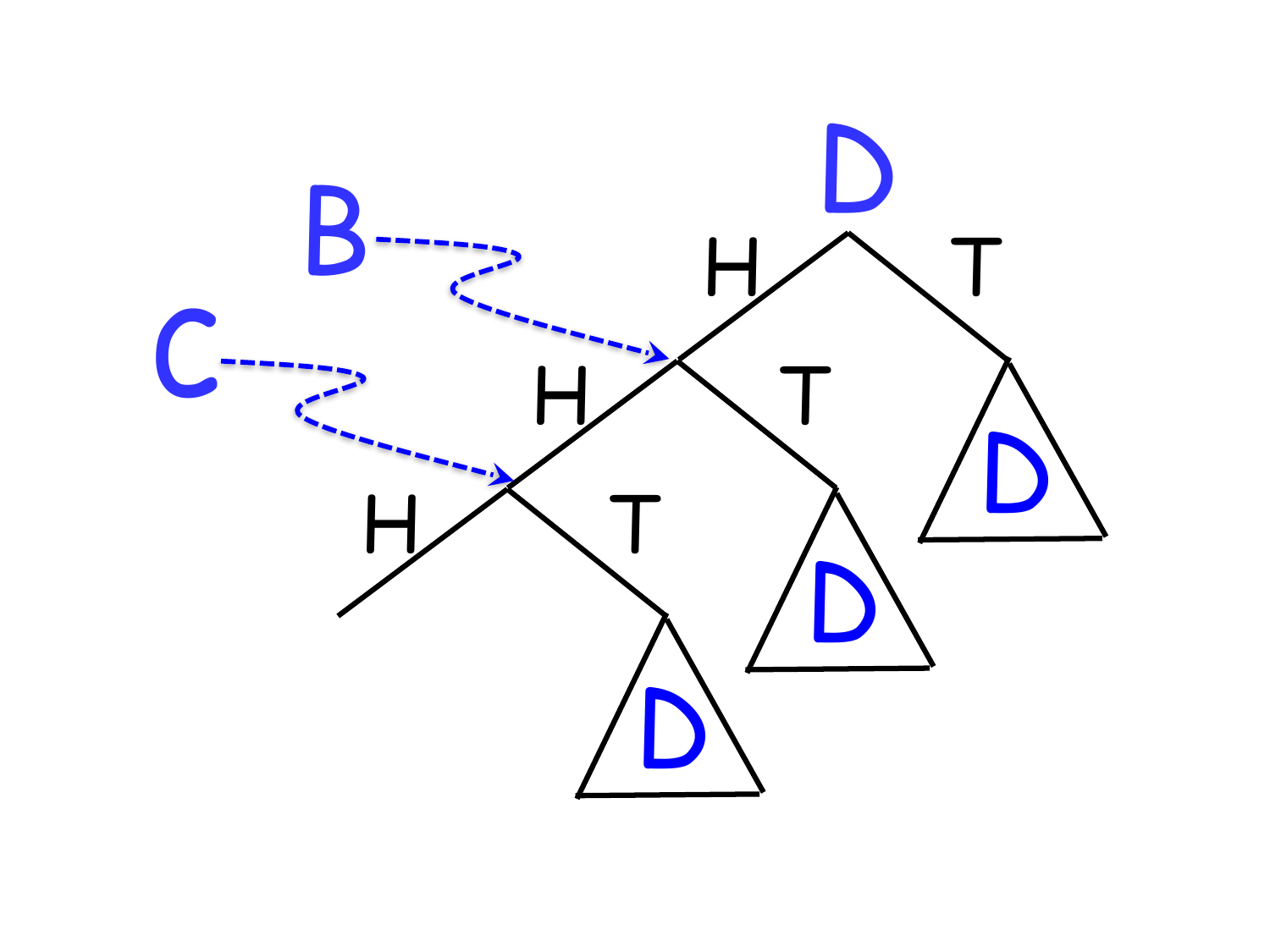

D
B
H
T

C
H
T
D

H
T
D
D